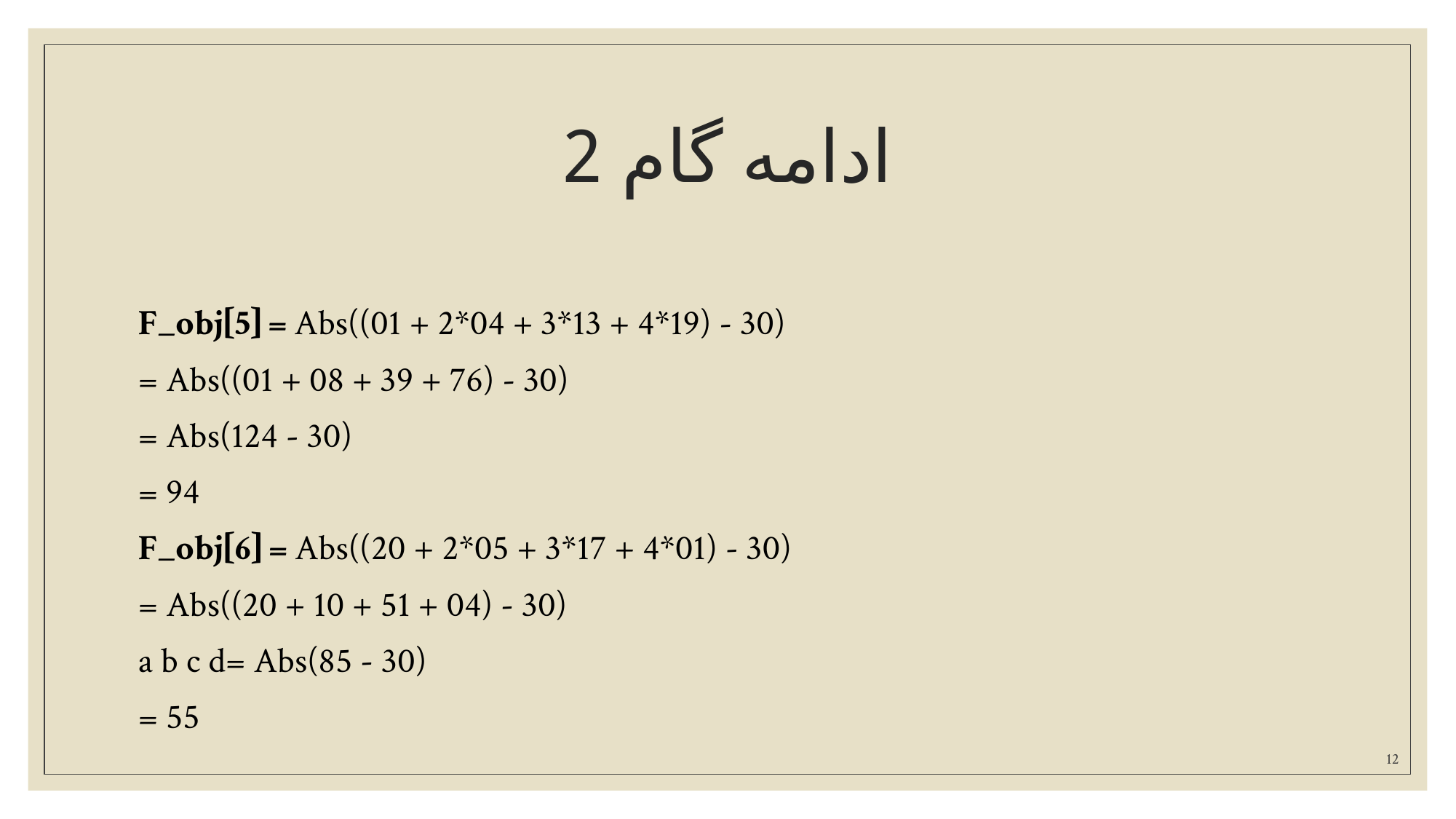

# ادامه گام 2
F_obj[5] = Abs((01 + 2*04 + 3*13 + 4*19) - 30)
= Abs((01 + 08 + 39 + 76) - 30)
= Abs(124 - 30)
= 94
F_obj[6] = Abs((20 + 2*05 + 3*17 + 4*01) - 30)
= Abs((20 + 10 + 51 + 04) - 30)
a b c d= Abs(85 - 30)
= 55
12